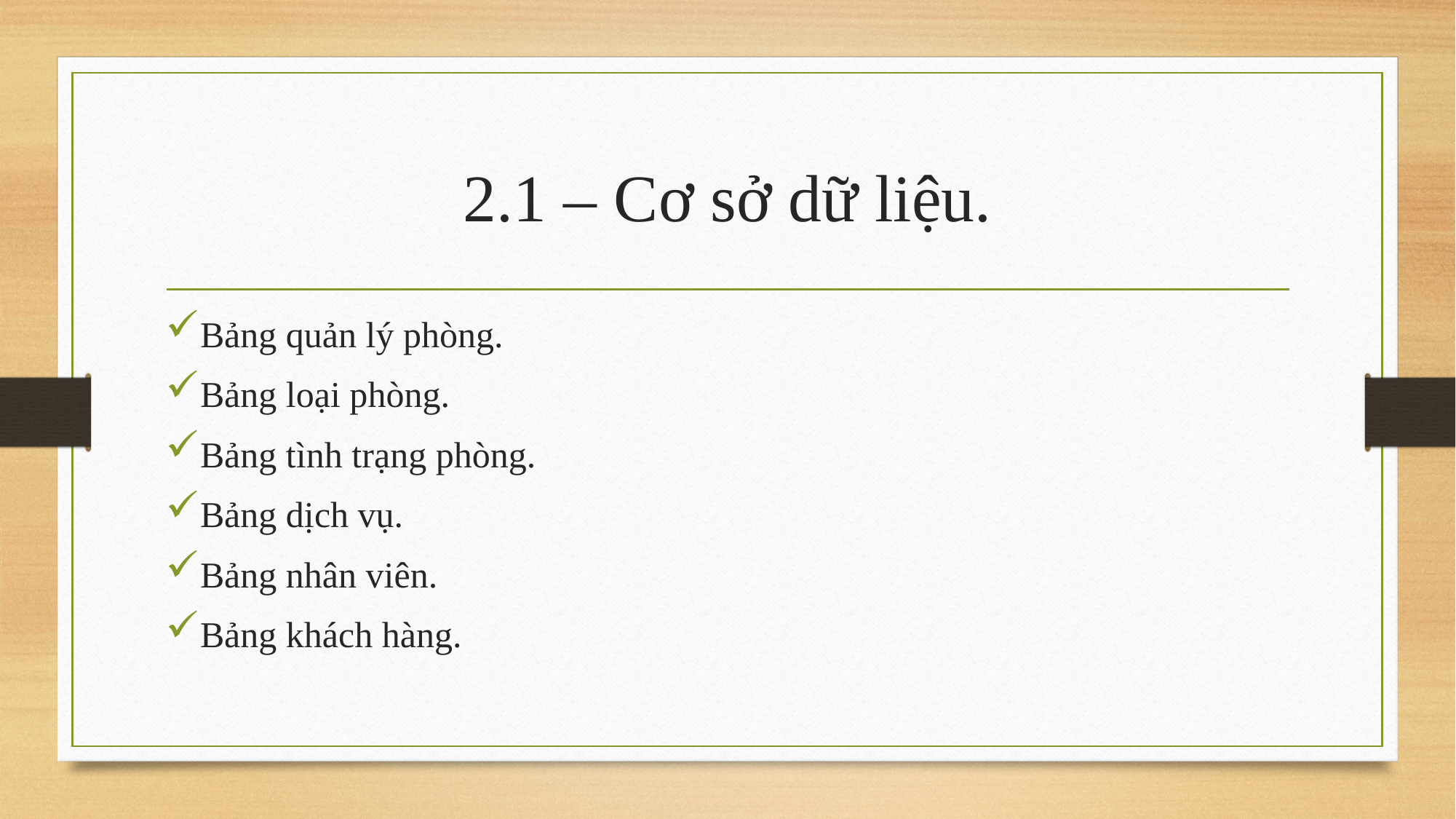

# 2.1 – Cơ sở dữ liệu.
Bảng quản lý phòng.
Bảng loại phòng.
Bảng tình trạng phòng.
Bảng dịch vụ.
Bảng nhân viên.
Bảng khách hàng.